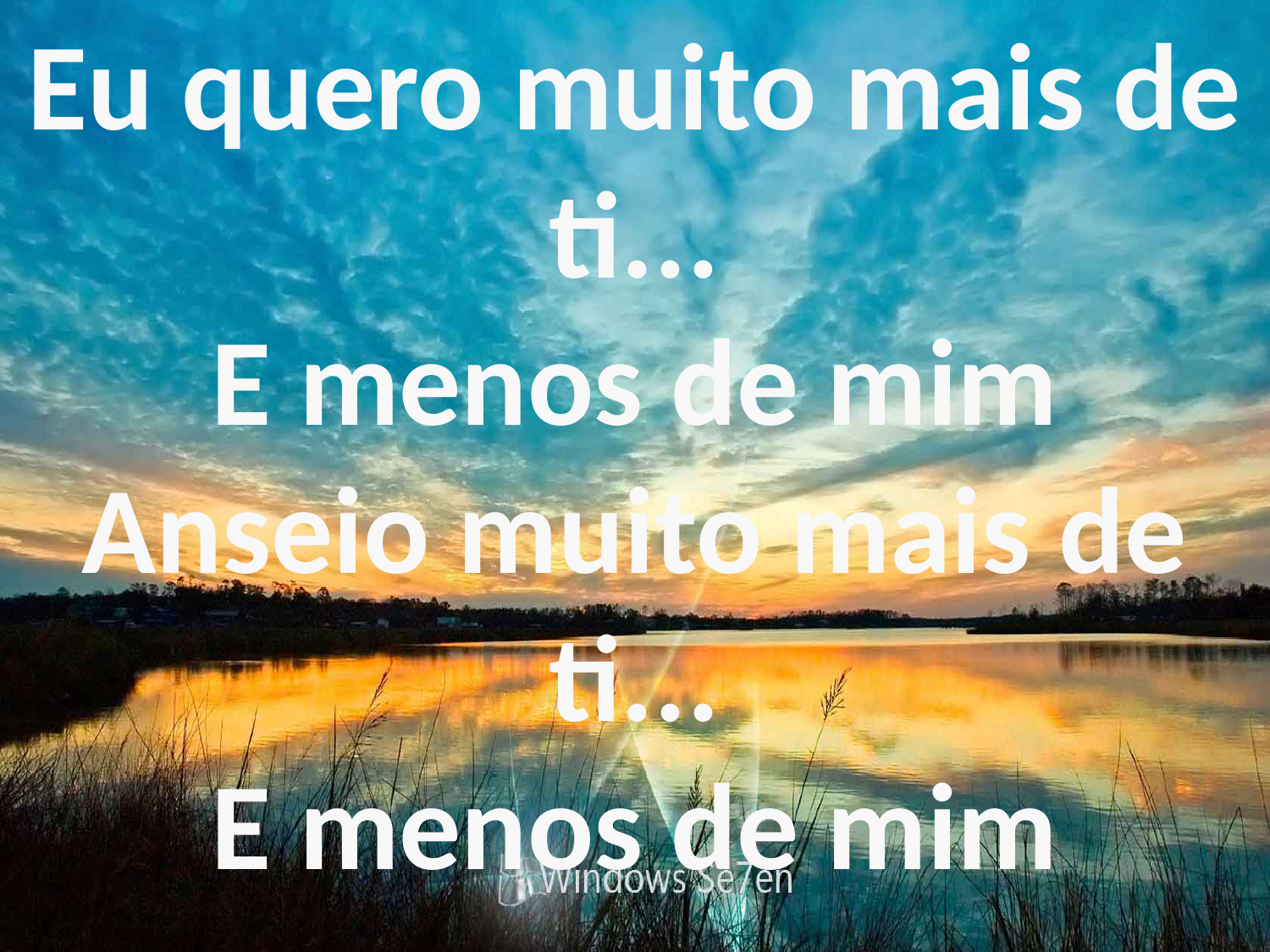

Eu quero muito mais de ti...
E menos de mim
Anseio muito mais de ti...
E menos de mim